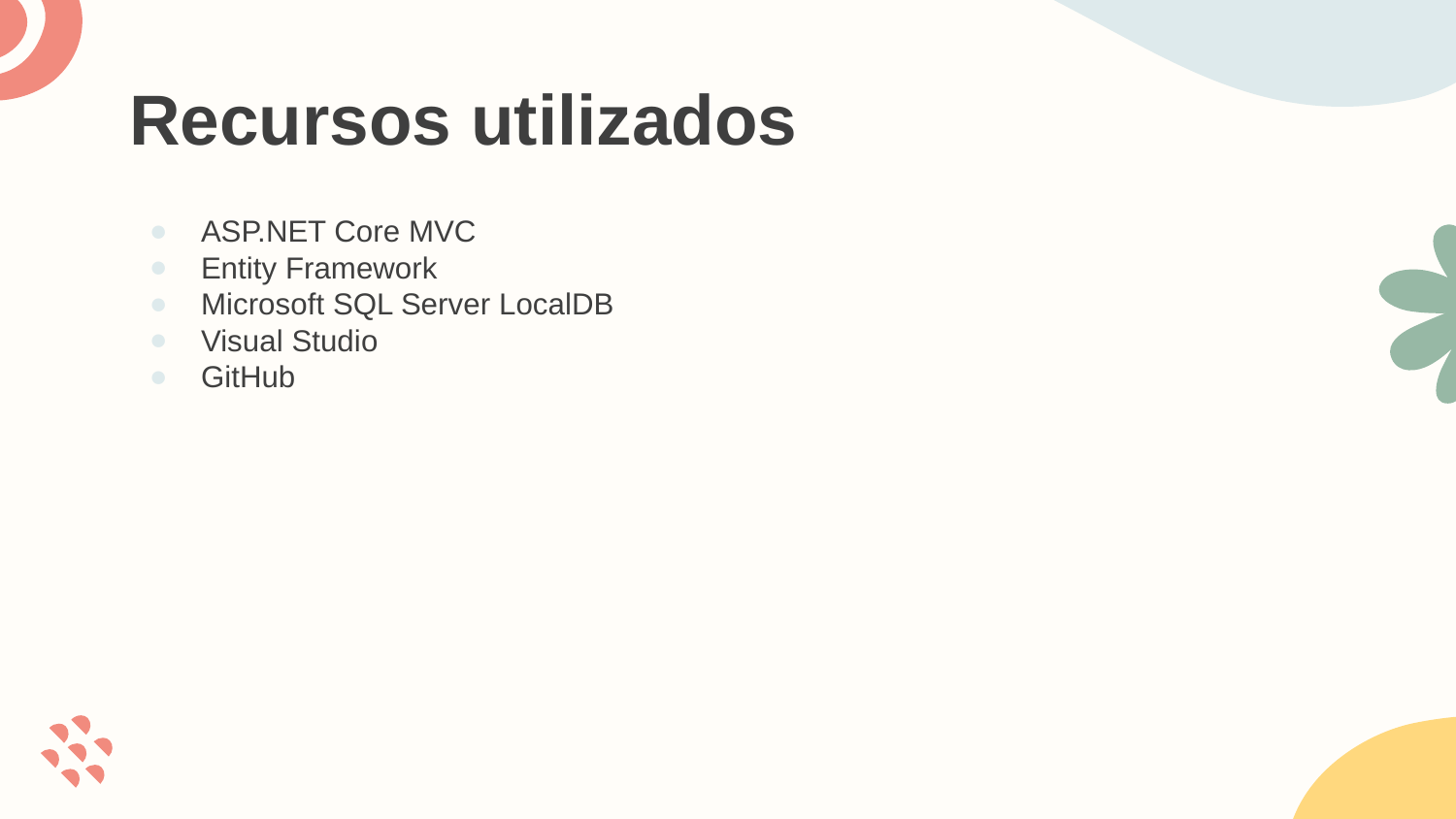

# Recursos utilizados
ASP.NET Core MVC
Entity Framework
Microsoft SQL Server LocalDB
Visual Studio
GitHub